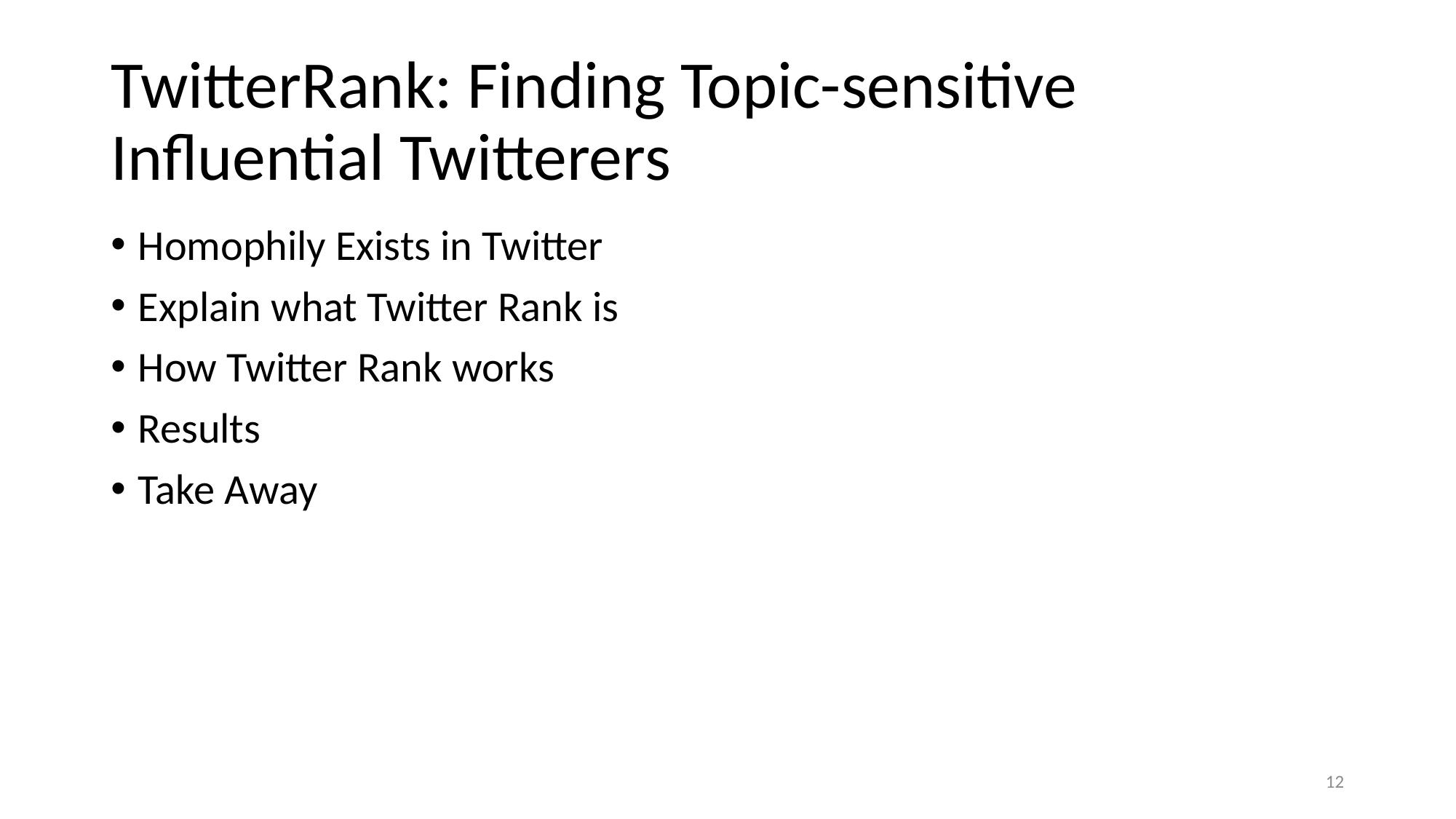

# TwitterRank: Finding Topic-sensitive Influential Twitterers
Homophily Exists in Twitter
Explain what Twitter Rank is
How Twitter Rank works
Results
Take Away
12